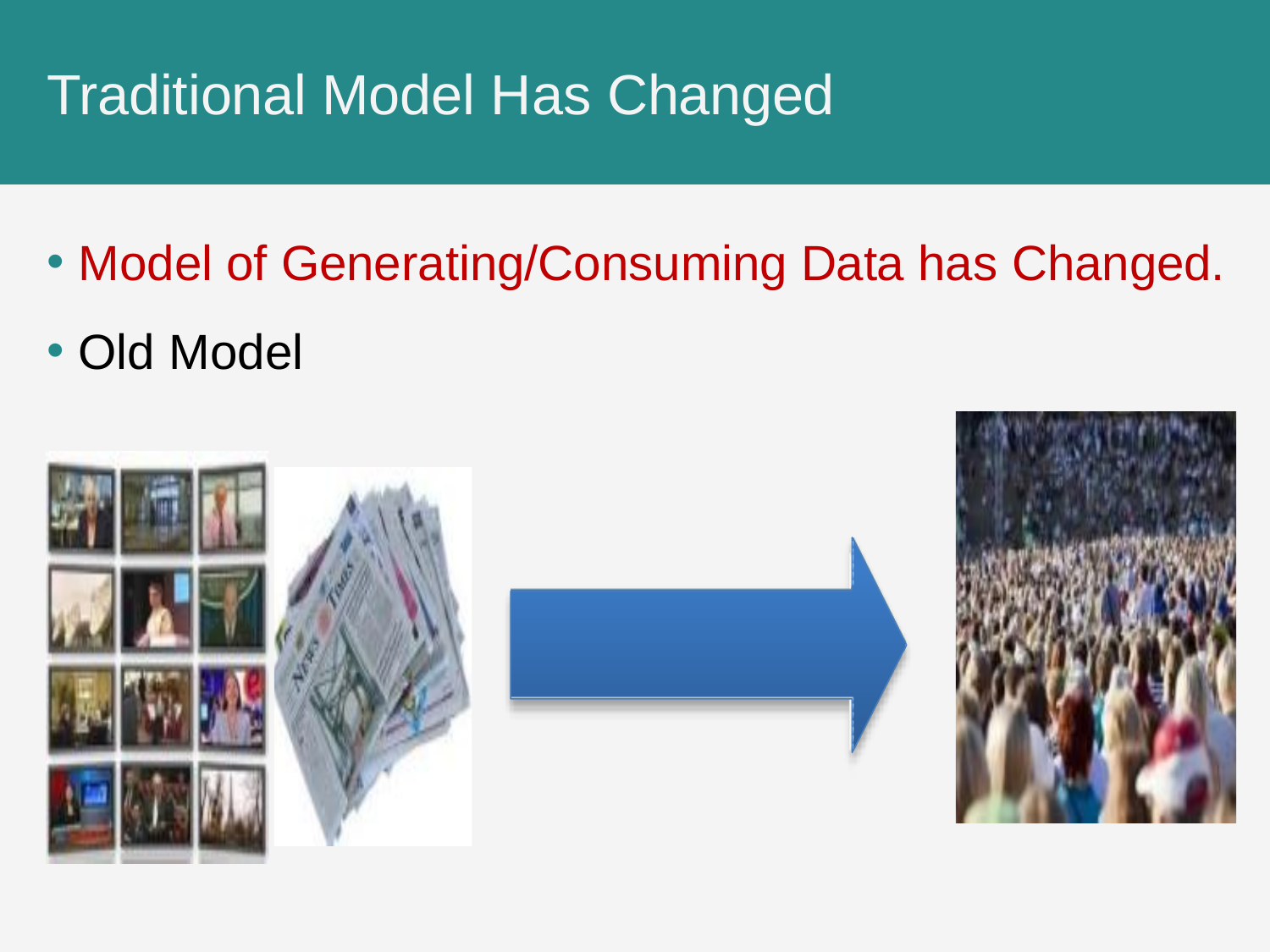

# Traditional Model Has Changed
Model of Generating/Consuming Data has Changed.
Old Model